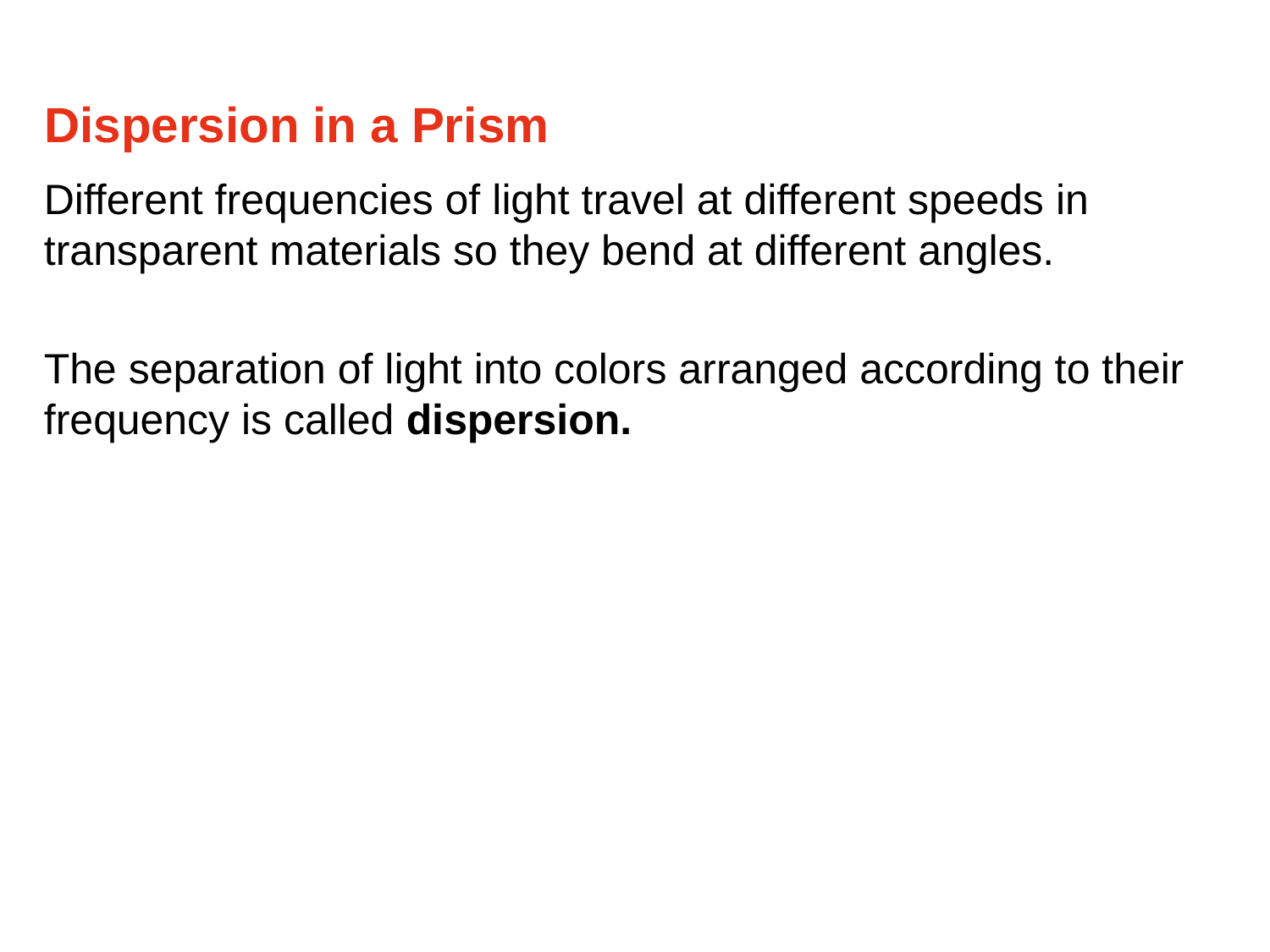

Dispersion in a Prism
Different frequencies of light travel at different speeds in transparent materials so they bend at different angles.

The separation of light into colors arranged according to their frequency is called dispersion.